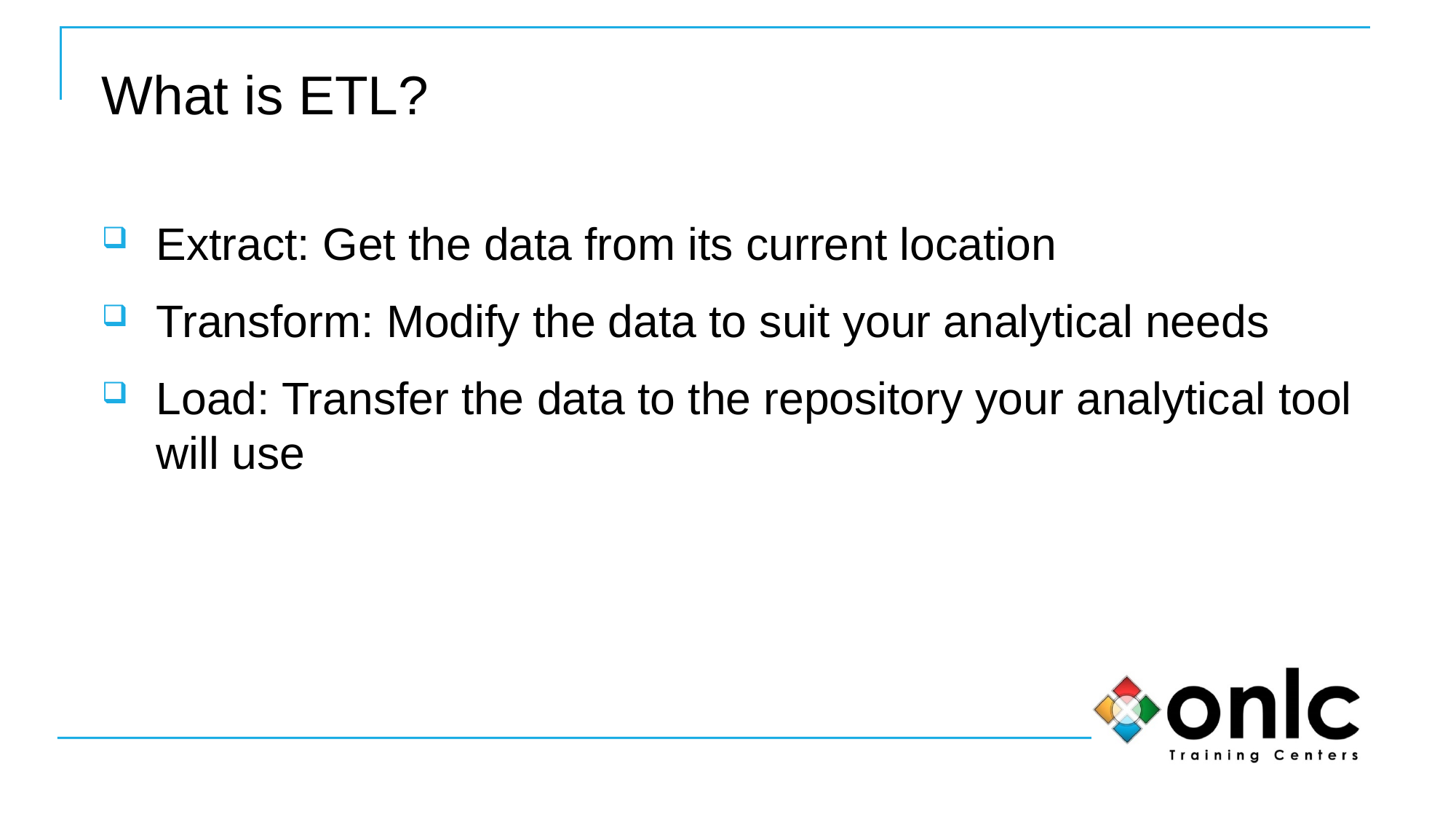

# What is ETL?
Extract: Get the data from its current location
Transform: Modify the data to suit your analytical needs
Load: Transfer the data to the repository your analytical tool will use